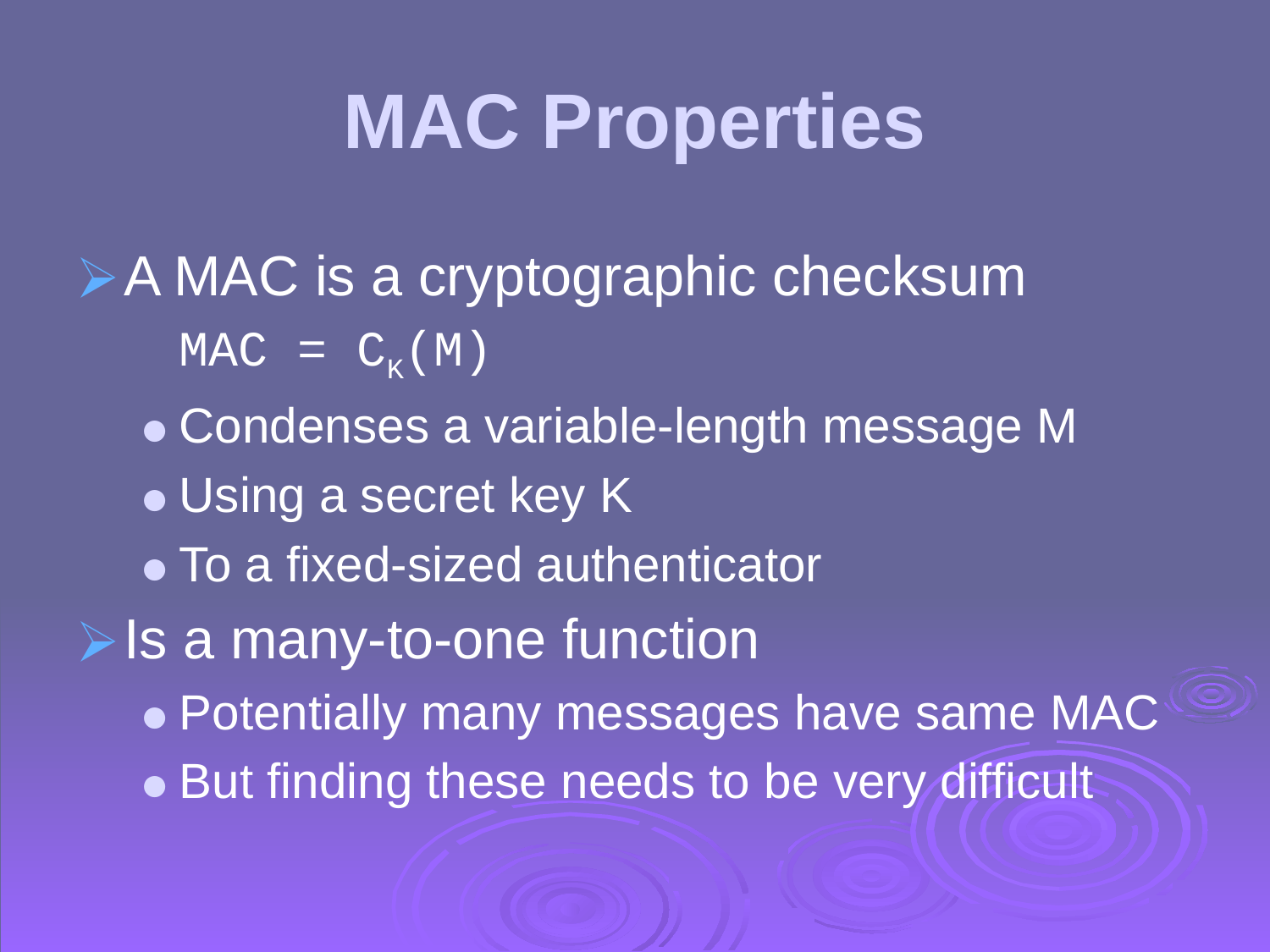

# MAC Properties
A MAC is a cryptographic checksum
	MAC = CK(M)
Condenses a variable-length message M
Using a secret key K
To a fixed-sized authenticator
Is a many-to-one function
Potentially many messages have same MAC
But finding these needs to be very difficult